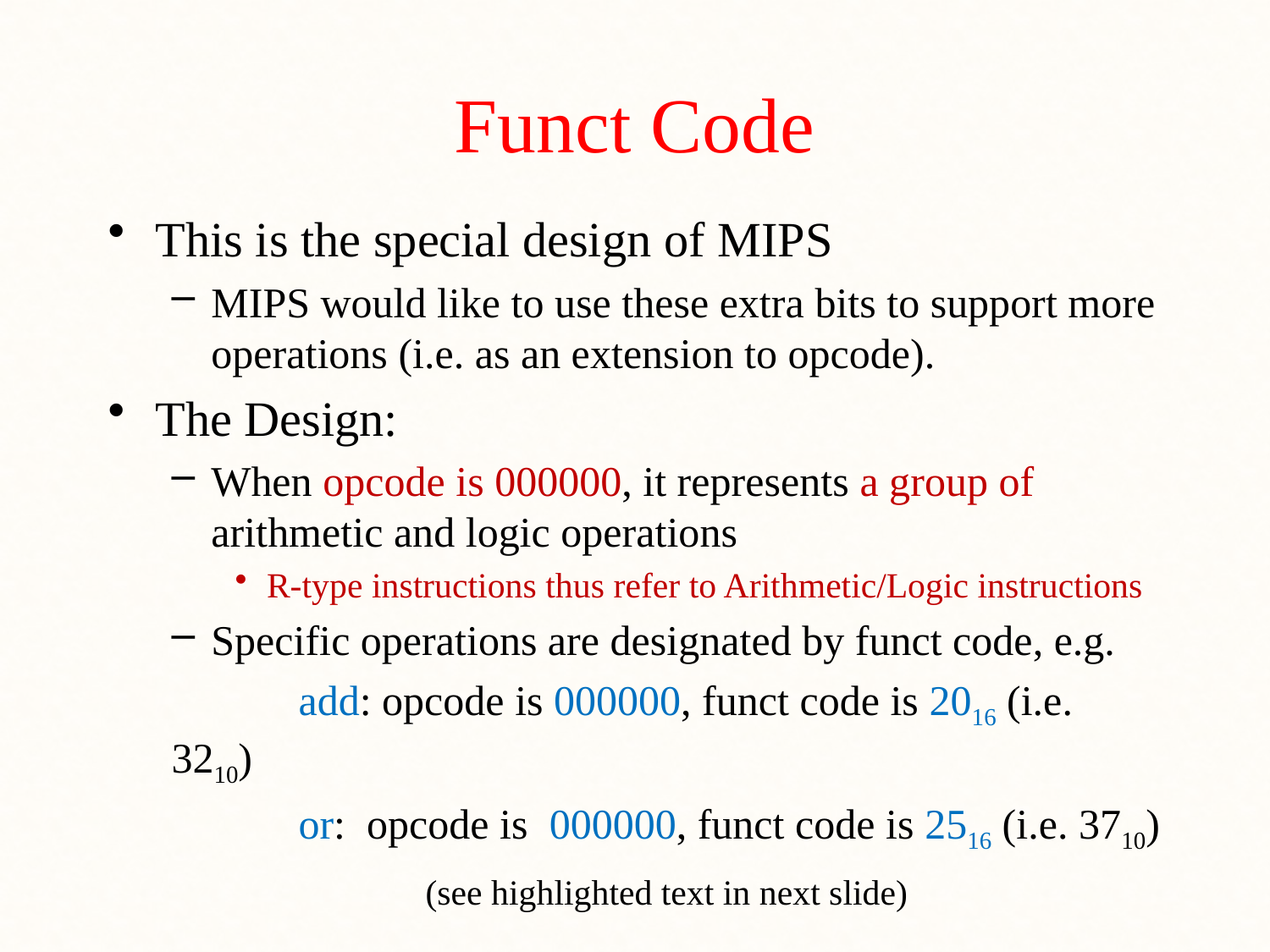

# Funct Code
This is the special design of MIPS
MIPS would like to use these extra bits to support more operations (i.e. as an extension to opcode).
The Design:
When opcode is 000000, it represents a group of arithmetic and logic operations
R-type instructions thus refer to Arithmetic/Logic instructions
Specific operations are designated by funct code, e.g.
	add: opcode is 000000, funct code is 2016 (i.e. 3210)
	or:  opcode is  000000, funct code is 2516 (i.e. 3710)
		(see highlighted text in next slide)